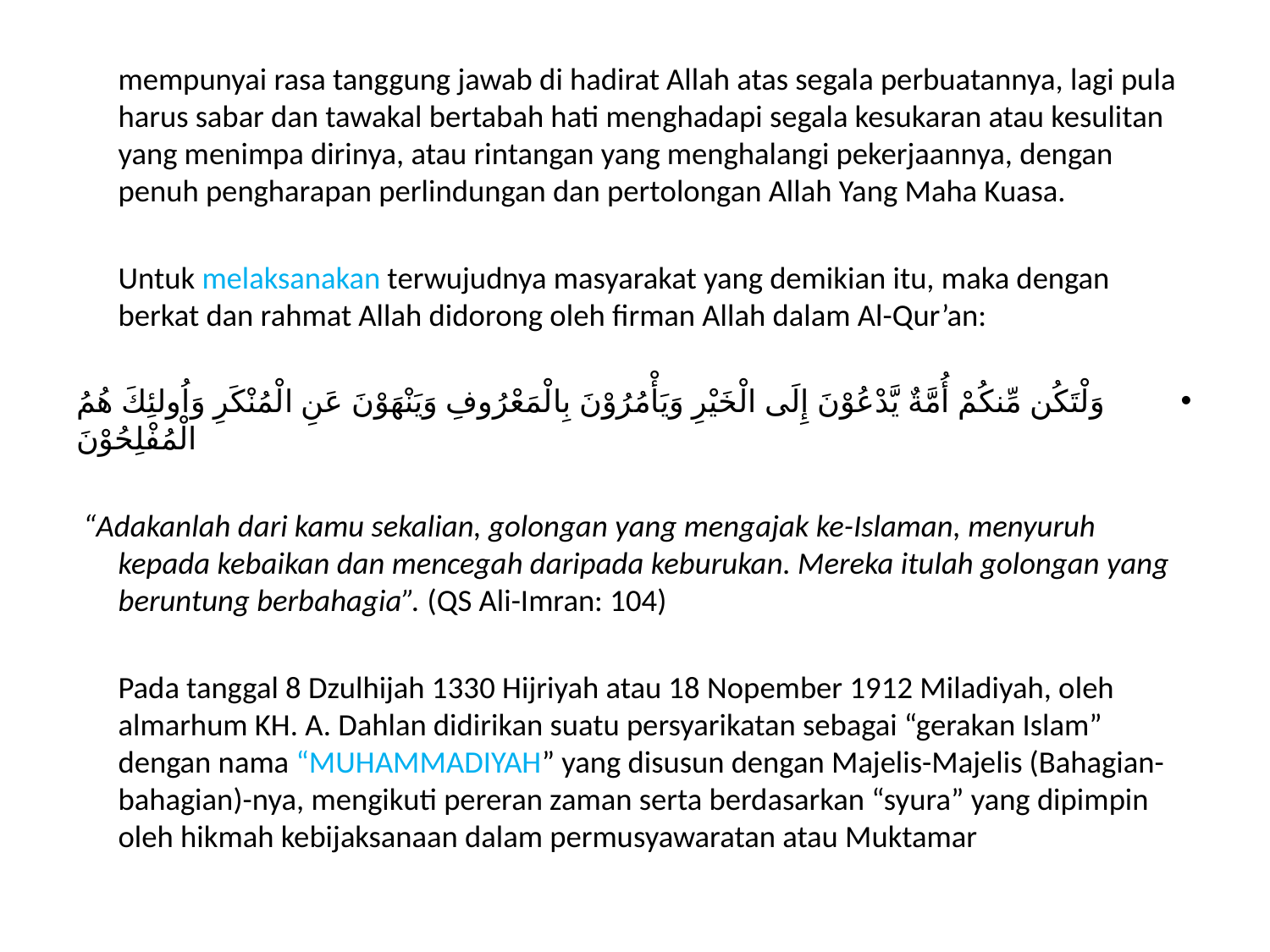

mempunyai rasa tanggung jawab di hadirat Allah atas segala perbuatannya, lagi pula harus sabar dan tawakal bertabah hati menghadapi segala kesukaran atau kesulitan yang menimpa dirinya, atau rintangan yang menghalangi pekerjaannya, dengan penuh pengharapan perlindungan dan pertolongan Allah Yang Maha Kuasa.

	Untuk melaksanakan terwujudnya masyarakat yang demikian itu, maka dengan berkat dan rahmat Allah didorong oleh firman Allah dalam Al-Qur’an:

وَلْتَكُن مِّنكُمْ أُمَّةٌ يَّدْعُوْنَ إِلَى الْخَيْرِ وَيَأْمُرُوْنَ بِالْمَعْرُوفِ وَيَنْهَوْنَ عَنِ الْمُنْكَرِ وَاُولئِكَ هُمُ الْمُفْلِحُوْنَ

 “Adakanlah dari kamu sekalian, golongan yang mengajak ke-Islaman, menyuruh kepada kebaikan dan mencegah daripada keburukan. Mereka itulah golongan yang beruntung berbahagia”. (QS Ali-Imran: 104)

	Pada tanggal 8 Dzulhijah 1330 Hijriyah atau 18 Nopember 1912 Miladiyah, oleh almarhum KH. A. Dahlan didirikan suatu persyarikatan sebagai “gerakan Islam” dengan nama “MUHAMMADIYAH” yang disusun dengan Majelis-Majelis (Bahagian-bahagian)-nya, mengikuti pereran zaman serta berdasarkan “syura” yang dipimpin oleh hikmah kebijaksanaan dalam permusyawaratan atau Muktamar